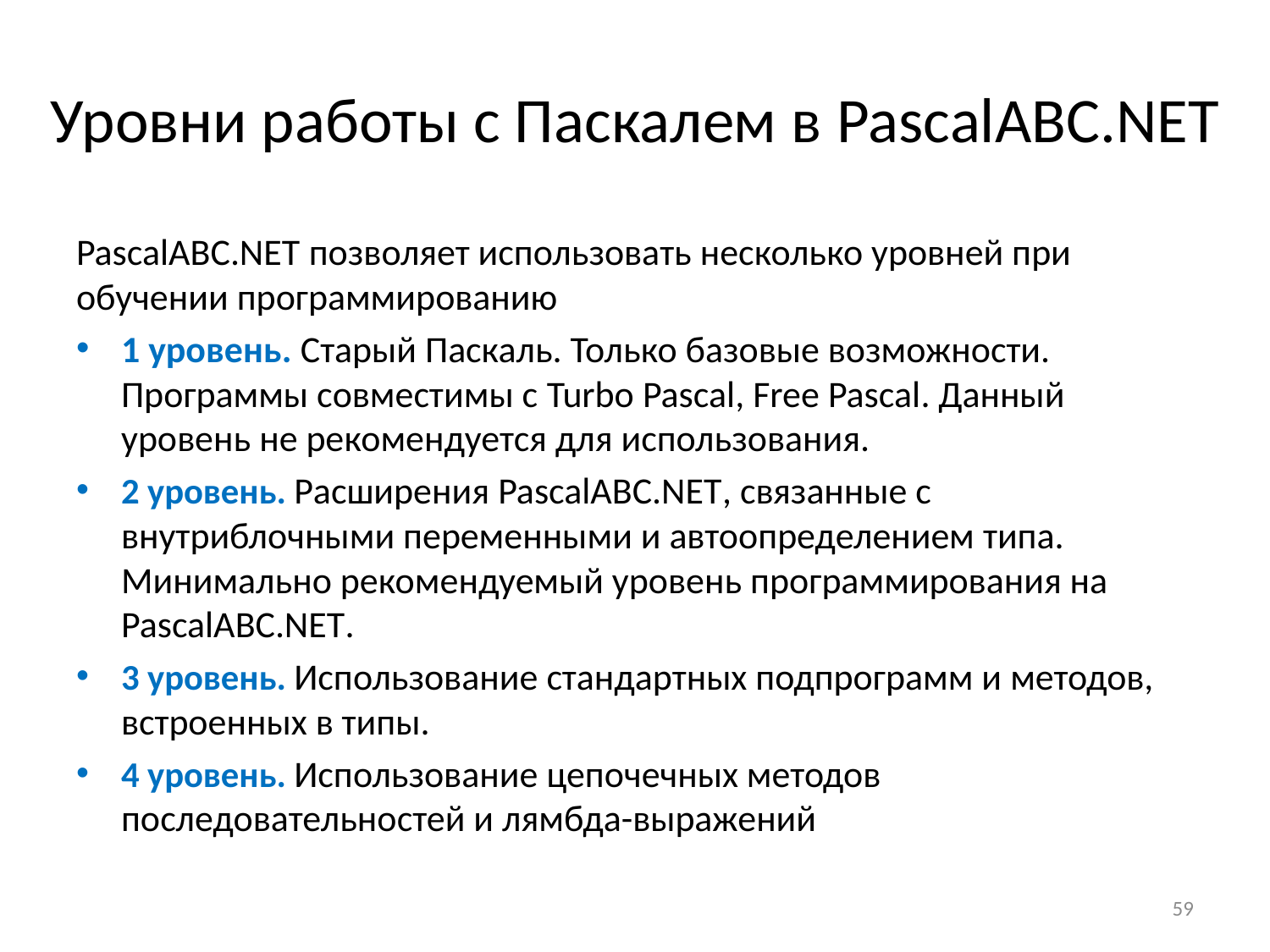

# Уровни работы с Паскалем в PascalABC.NET
PascalABC.NET позволяет использовать несколько уровней при обучении программированию
1 уровень. Старый Паскаль. Только базовые возможности. Программы совместимы с Turbo Pascal, Free Pascal. Данный уровень не рекомендуется для использования.
2 уровень. Расширения PascalABC.NET, связанные с внутриблочными переменными и автоопределением типа. Минимально рекомендуемый уровень программирования на PascalABC.NET.
3 уровень. Использование стандартных подпрограмм и методов, встроенных в типы.
4 уровень. Использование цепочечных методов последовательностей и лямбда-выражений
59